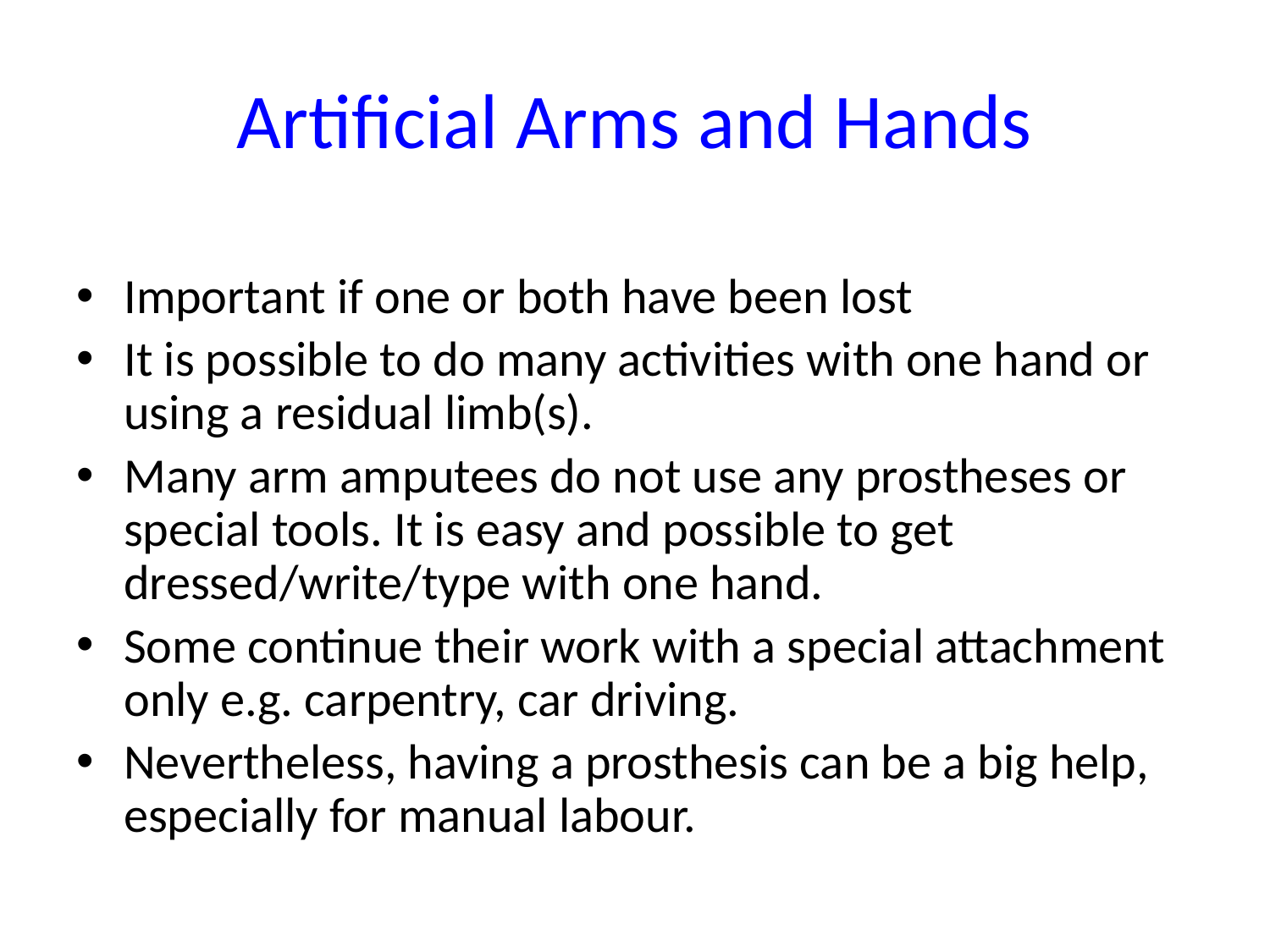

# Artificial Arms and Hands
Important if one or both have been lost
It is possible to do many activities with one hand or using a residual limb(s).
Many arm amputees do not use any prostheses or special tools. It is easy and possible to get dressed/write/type with one hand.
Some continue their work with a special attachment only e.g. carpentry, car driving.
Nevertheless, having a prosthesis can be a big help, especially for manual labour.